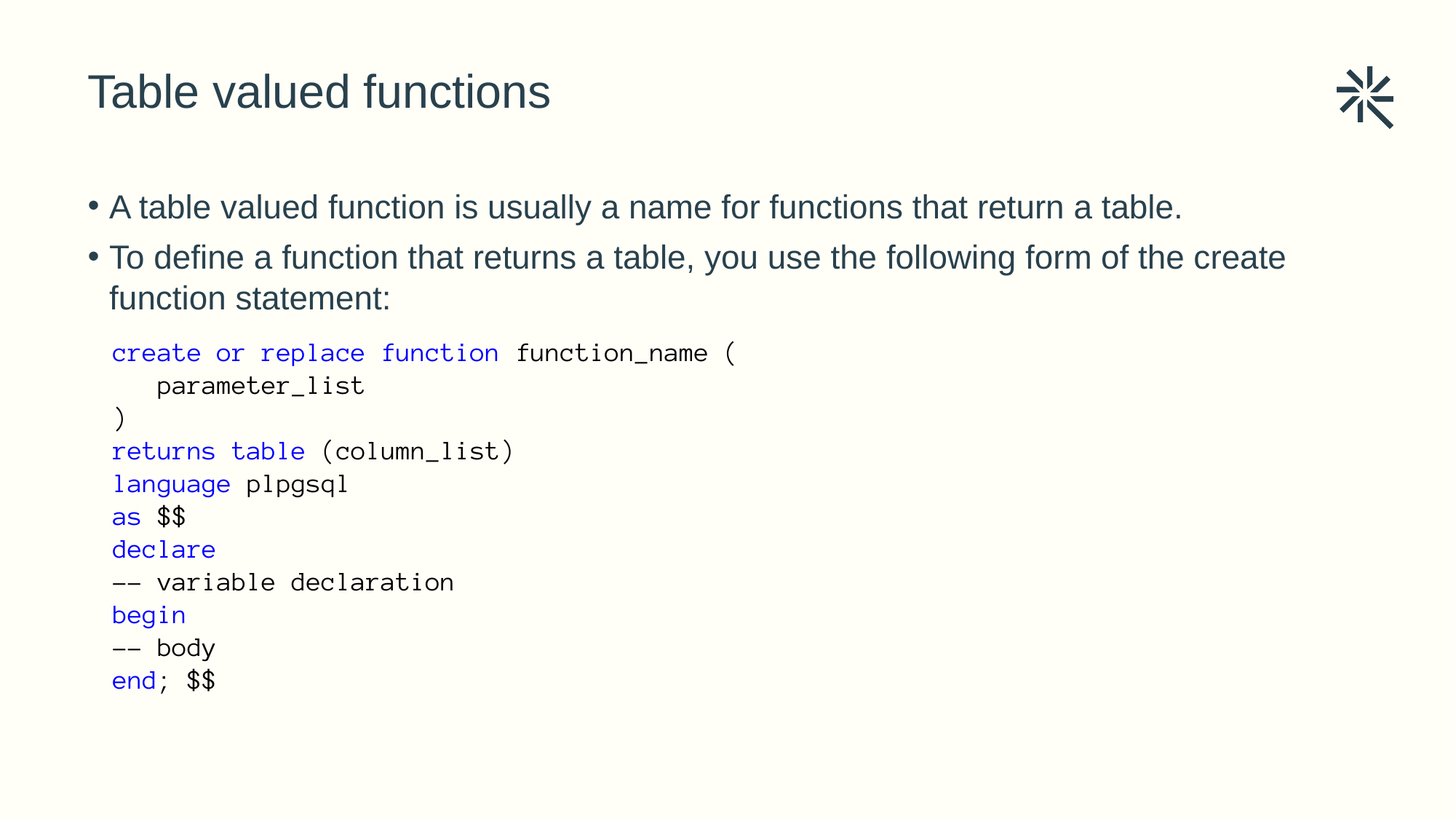

Table valued functions
# A table valued function is usually a name for functions that return a table.
To define a function that returns a table, you use the following form of the create function statement:
create or replace function function_name (
   parameter_list
)
returns table (column_list)
language plpgsql
as $$
declare
-- variable declaration
begin
-- body
end; $$